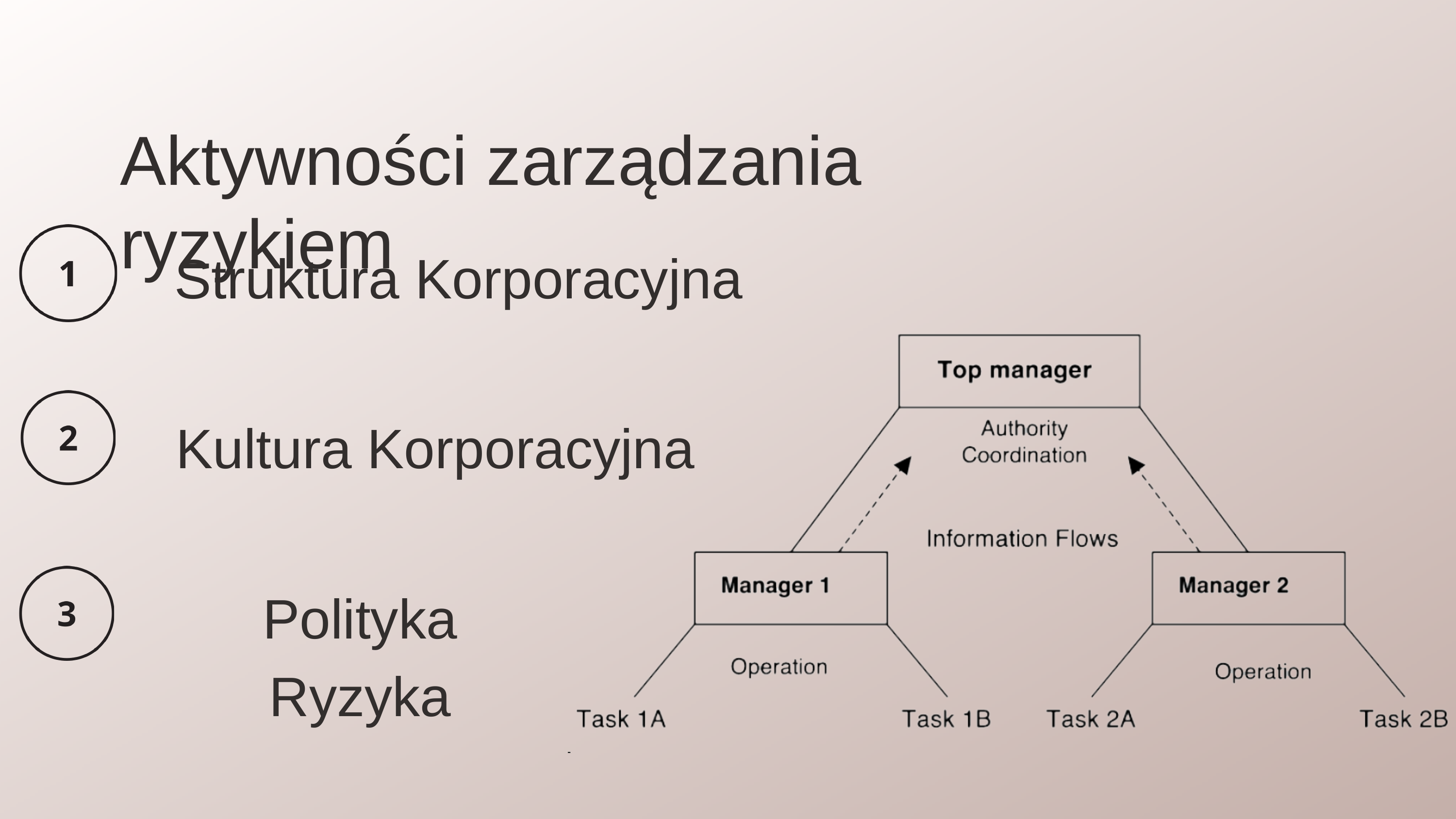

Aktywności zarządzania ryzykiem

Struktura Korporacyjna

Kultura Korporacyjna

Polityka Ryzyka